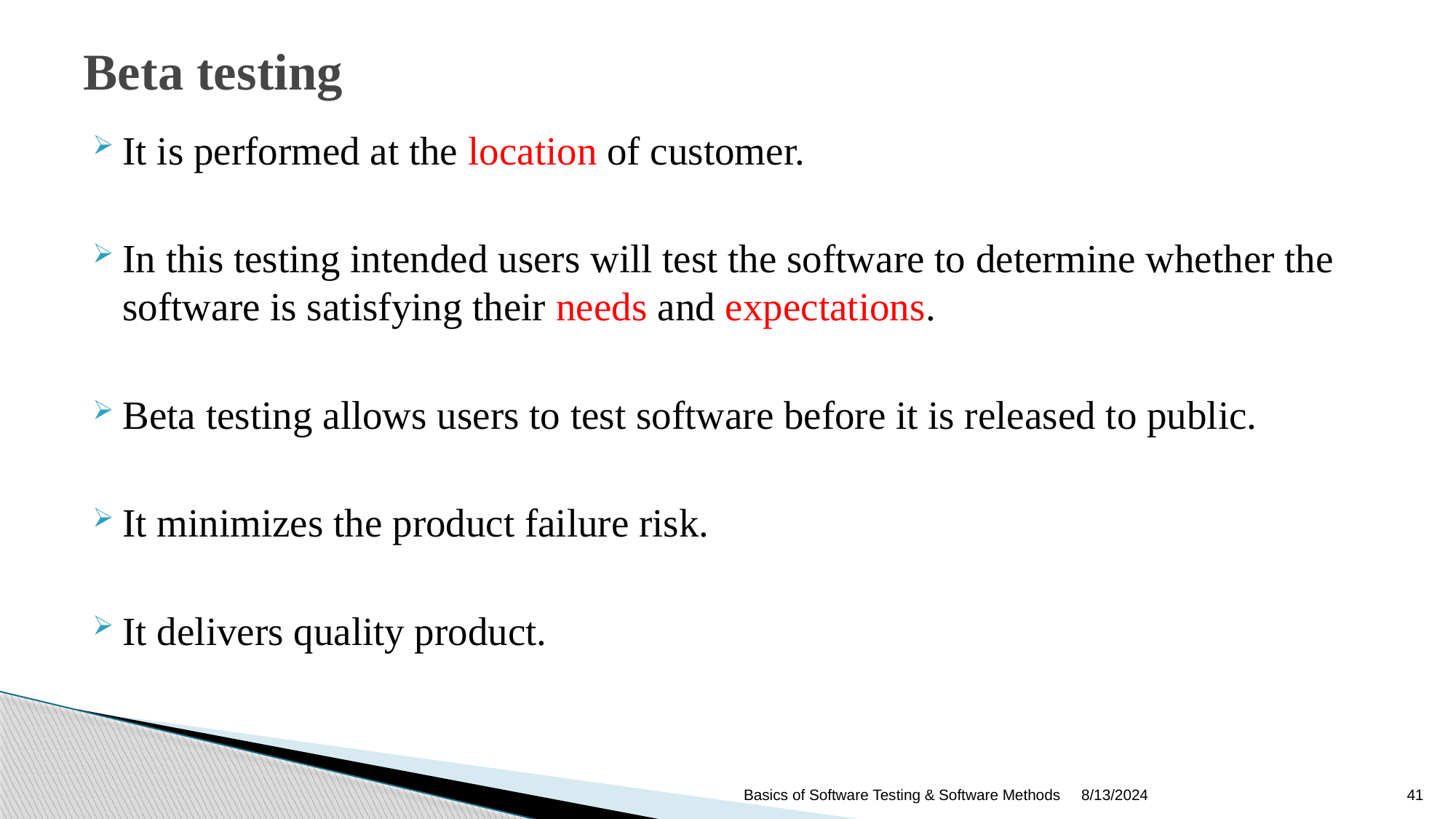

# Beta testing
It is performed at the location of customer.

In this testing intended users will test the software to determine whether the software is satisfying their needs and expectations.

Beta testing allows users to test software before it is released to public.

It minimizes the product failure risk.

It delivers quality product.

8/13/2024
Basics of Software Testing & Software Methods
41